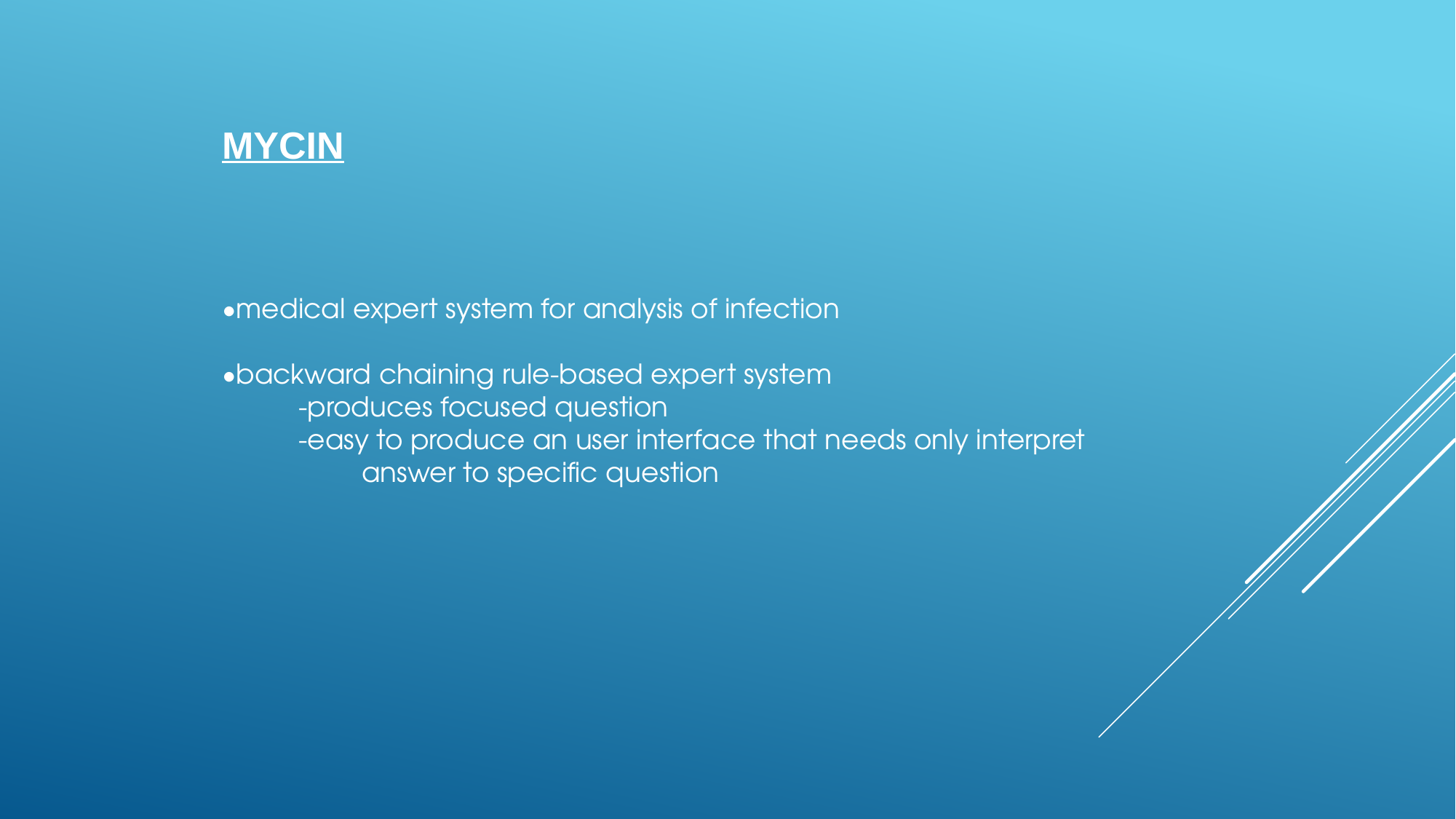

MYCIN
•medical expert system for analysis of infection

•backward chaining rule-based expert system
          -produces focused question
          -easy to produce an user interface that needs only interpret
       	    answer to specific question